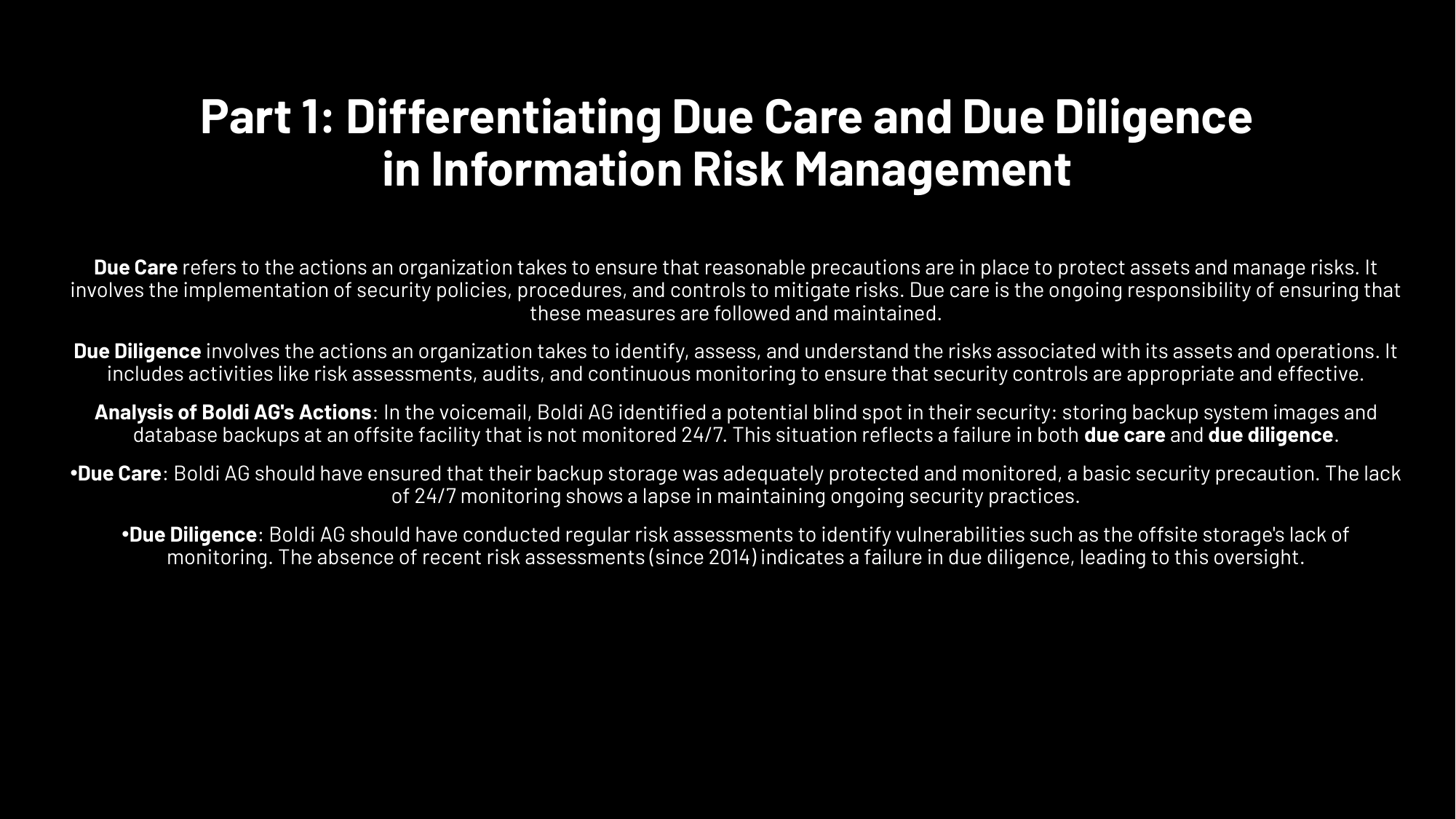

# Part 1: Differentiating Due Care and Due Diligence in Information Risk Management

Due Care refers to the actions an organization takes to ensure that reasonable precautions are in place to protect assets and manage risks. It involves the implementation of security policies, procedures, and controls to mitigate risks. Due care is the ongoing responsibility of ensuring that these measures are followed and maintained.
Due Diligence involves the actions an organization takes to identify, assess, and understand the risks associated with its assets and operations. It includes activities like risk assessments, audits, and continuous monitoring to ensure that security controls are appropriate and effective.
Analysis of Boldi AG's Actions: In the voicemail, Boldi AG identified a potential blind spot in their security: storing backup system images and database backups at an offsite facility that is not monitored 24/7. This situation reflects a failure in both due care and due diligence.
Due Care: Boldi AG should have ensured that their backup storage was adequately protected and monitored, a basic security precaution. The lack of 24/7 monitoring shows a lapse in maintaining ongoing security practices.
Due Diligence: Boldi AG should have conducted regular risk assessments to identify vulnerabilities such as the offsite storage's lack of monitoring. The absence of recent risk assessments (since 2014) indicates a failure in due diligence, leading to this oversight.